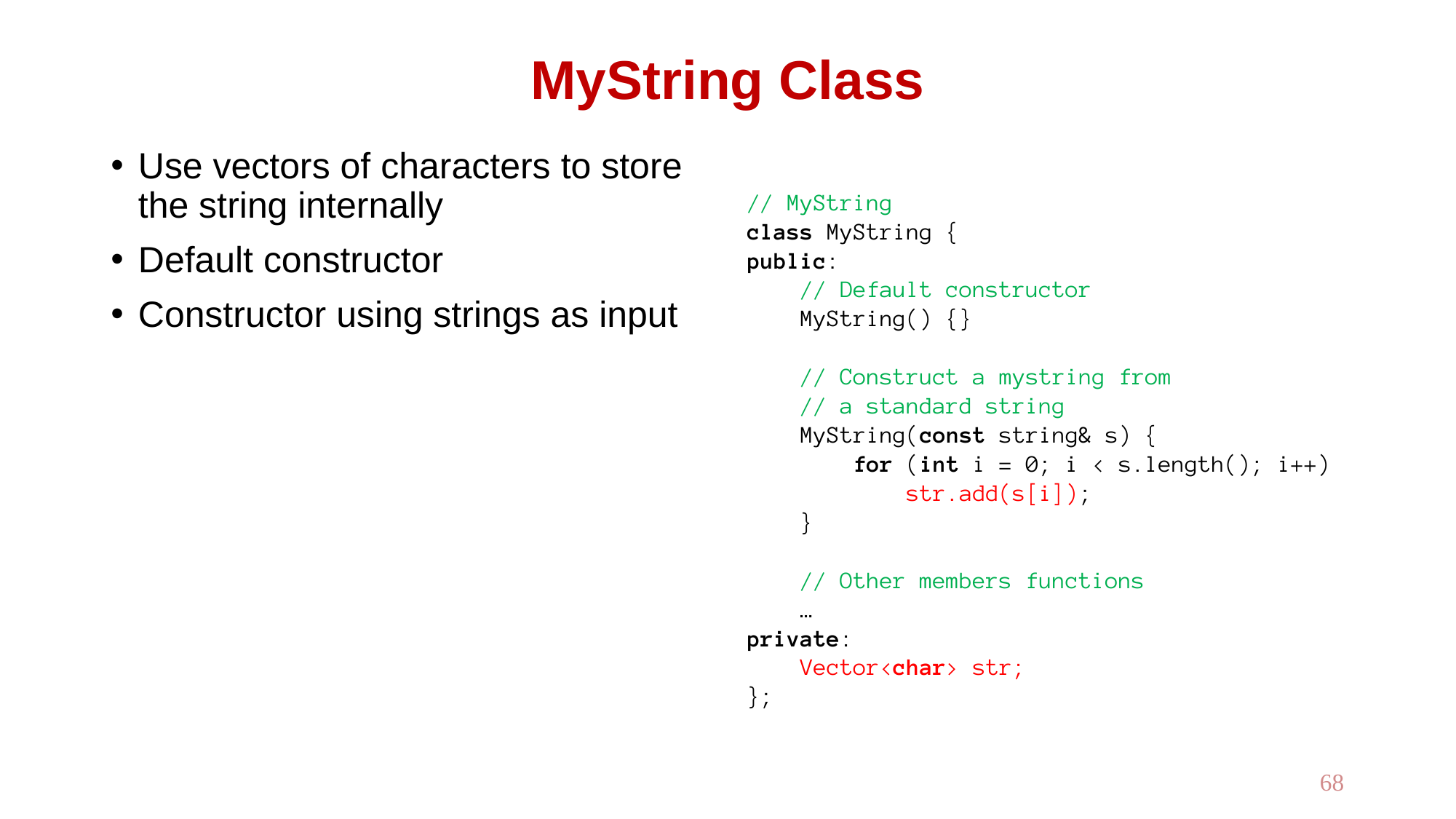

# MyString Class
Use vectors of characters to store the string internally
Default constructor
Constructor using strings as input

// MyString
class MyString {
public:
    // Default constructor
    MyString() {}

    // Construct a mystring from
    // a standard string
    MyString(const string& s) {
        for (int i = 0; i < s.length(); i++)
            str.add(s[i]);
    }

    // Other members functions
    …
private:
    Vector<char> str;
};
68